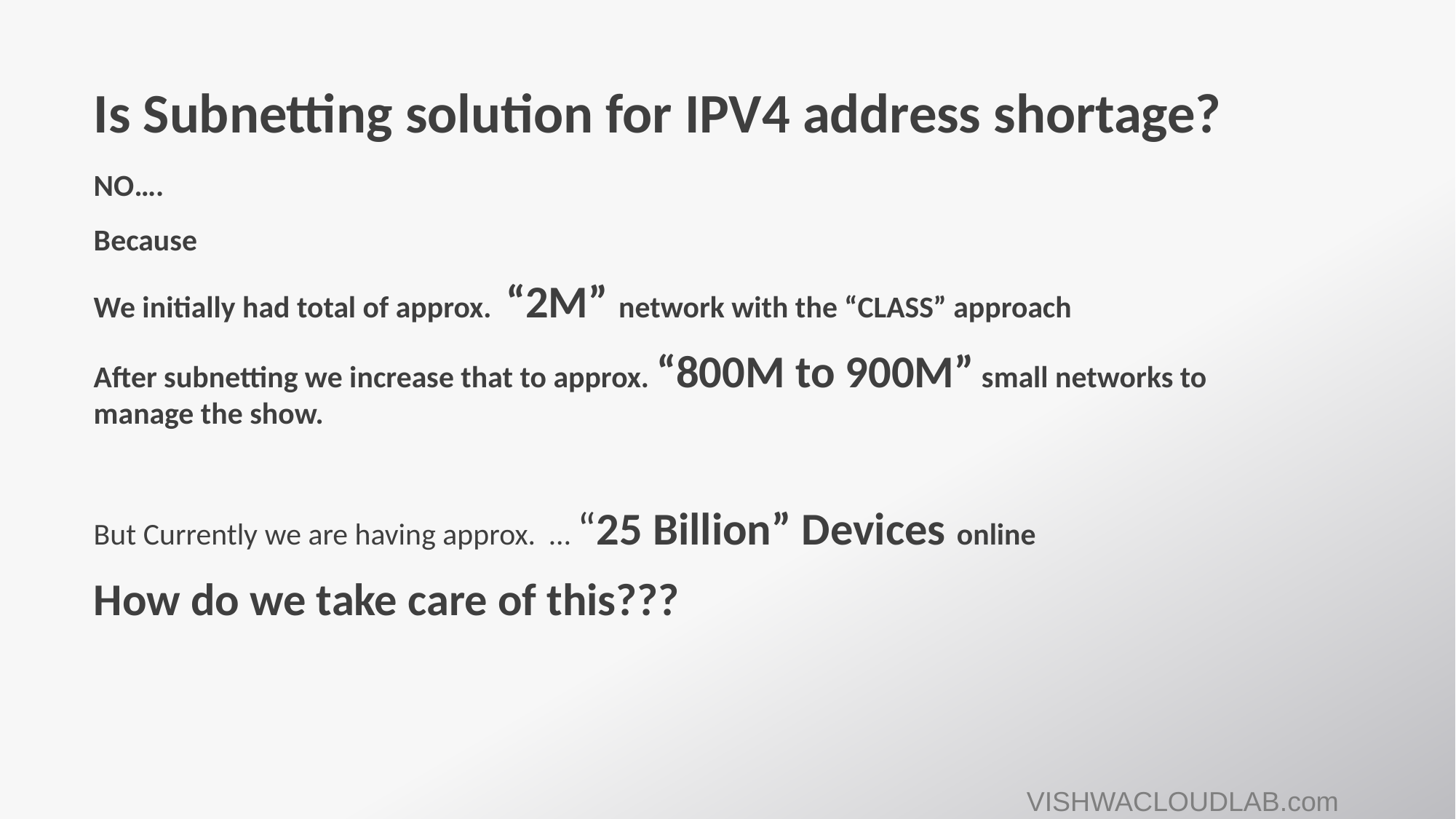

# Is Subnetting solution for IPV4 address shortage?
NO….
Because
We initially had total of approx.  “2M” network with the “CLASS” approach
After subnetting we increase that to approx. “800M to 900M” small networks to manage the show.

But Currently we are having approx.  … “25 Billion” Devices online
How do we take care of this???